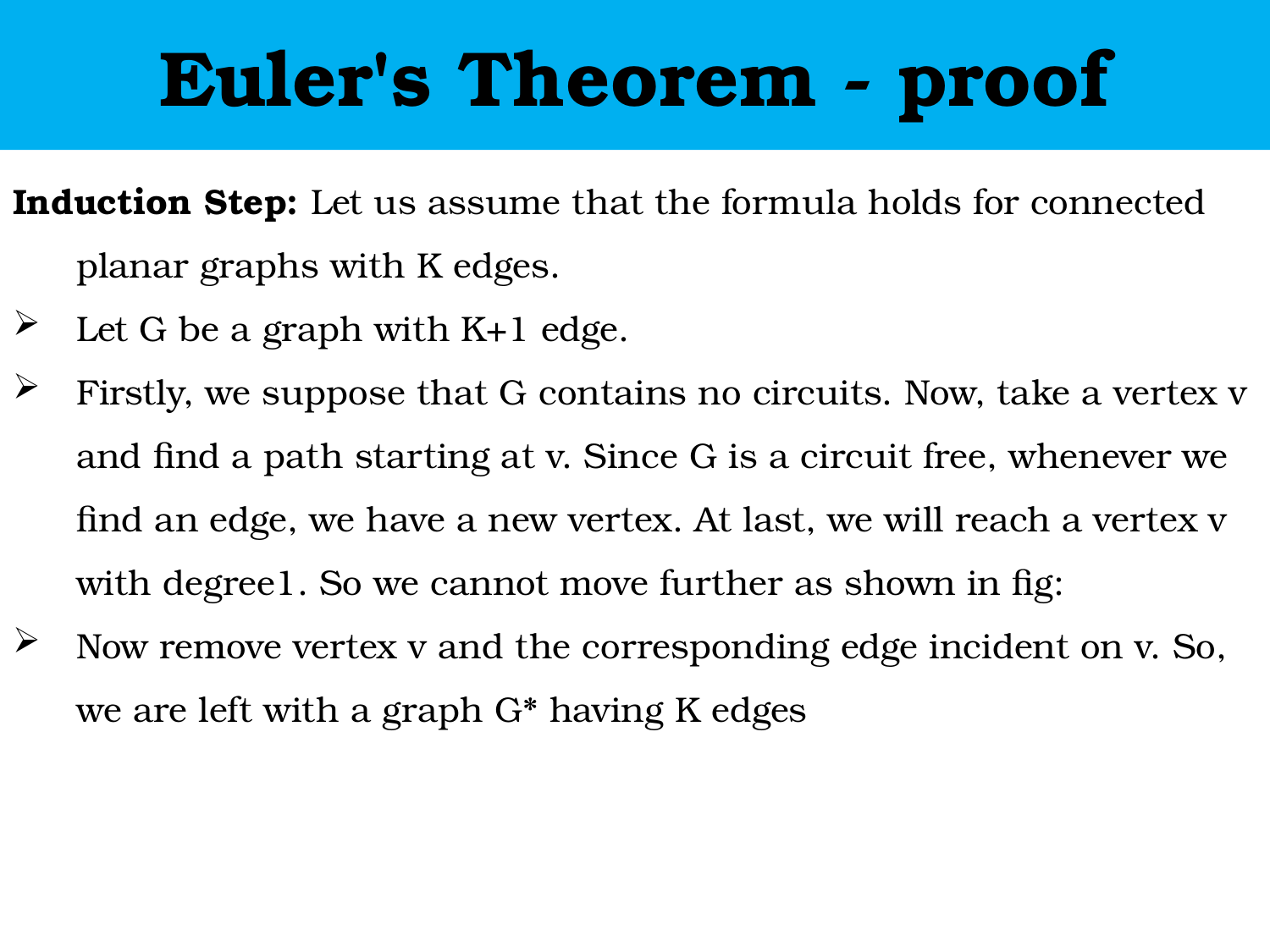

# Euler's Theorem - proof

Induction Step: Let us assume that the formula holds for connected planar graphs with K edges.
Let G be a graph with K+1 edge.
Firstly, we suppose that G contains no circuits. Now, take a vertex v and find a path starting at v. Since G is a circuit free, whenever we find an edge, we have a new vertex. At last, we will reach a vertex v with degree1. So we cannot move further as shown in fig:
Now remove vertex v and the corresponding edge incident on v. So, we are left with a graph G* having K edges